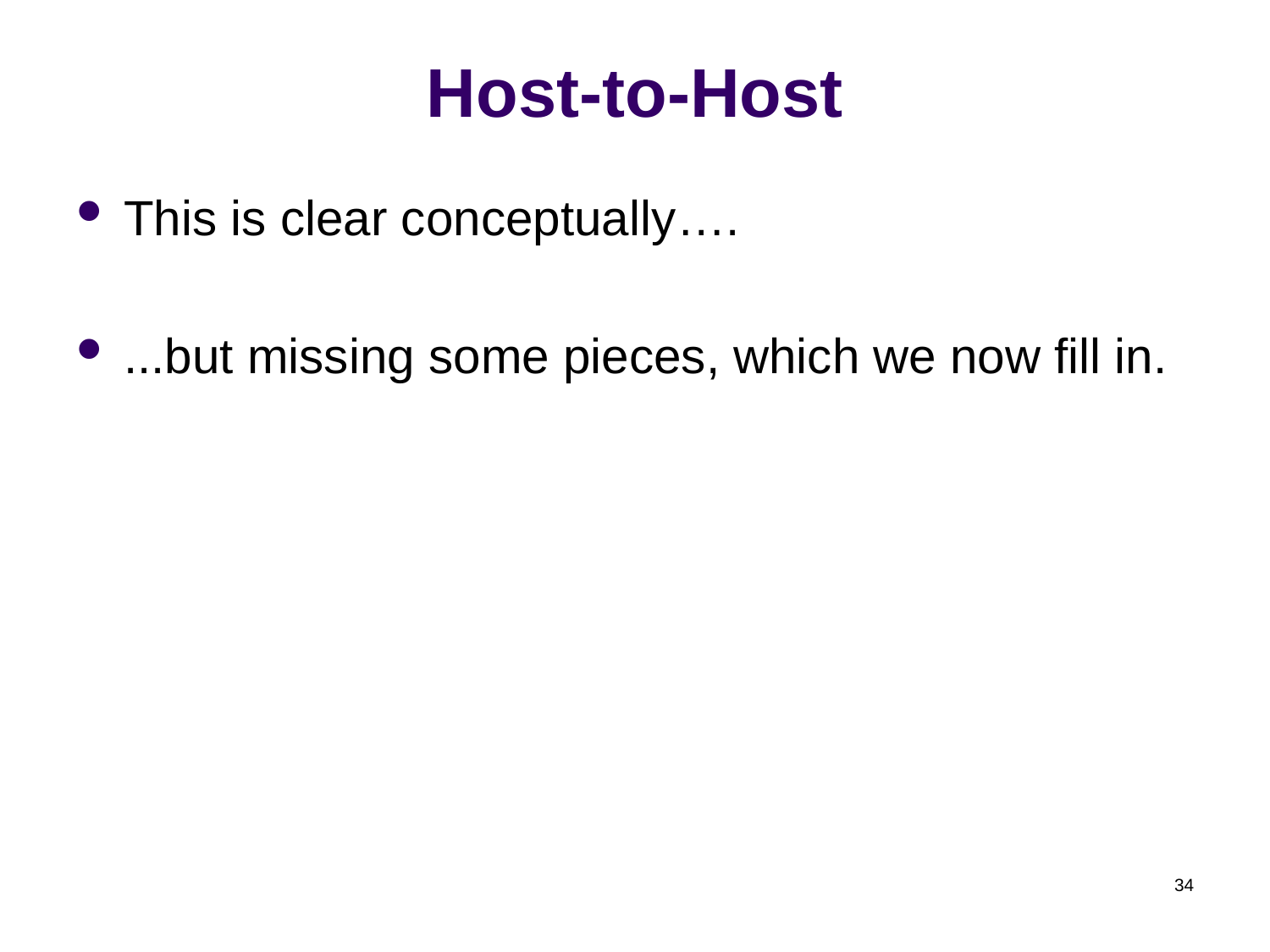

# Host-to-Host
This is clear conceptually….

...but missing some pieces, which we now fill in.
34